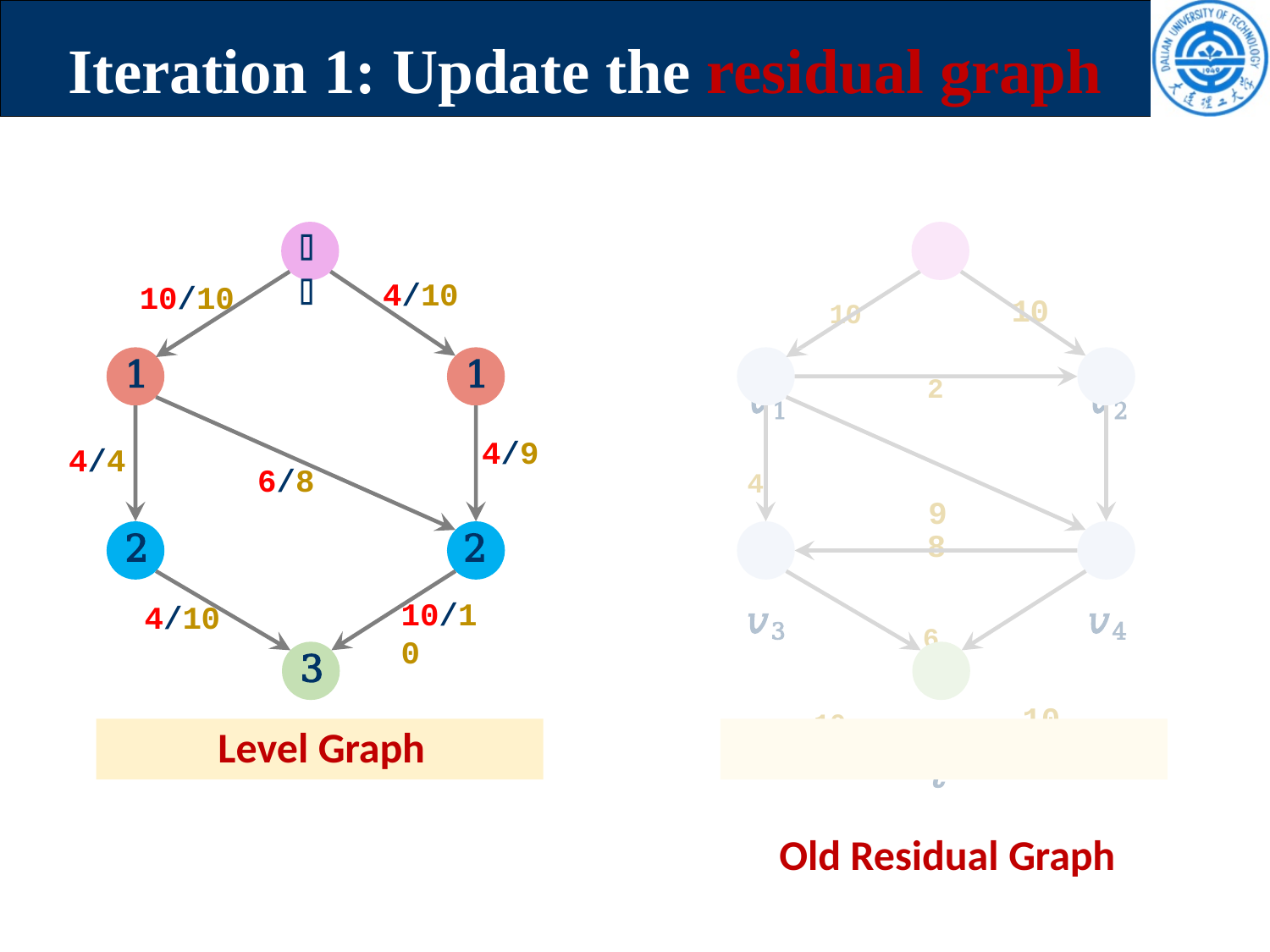

# Iteration 1: Update the residual graph

𝑠

𝑠
10	10
𝑣1	2	𝑣2
4	9
8
𝑣3	6	𝑣4
10	10
𝑡
Old Residual Graph

4/10
10/10

1
1
4/9
4/4
6/8

2
4/10
2
10/10
3

Level Graph